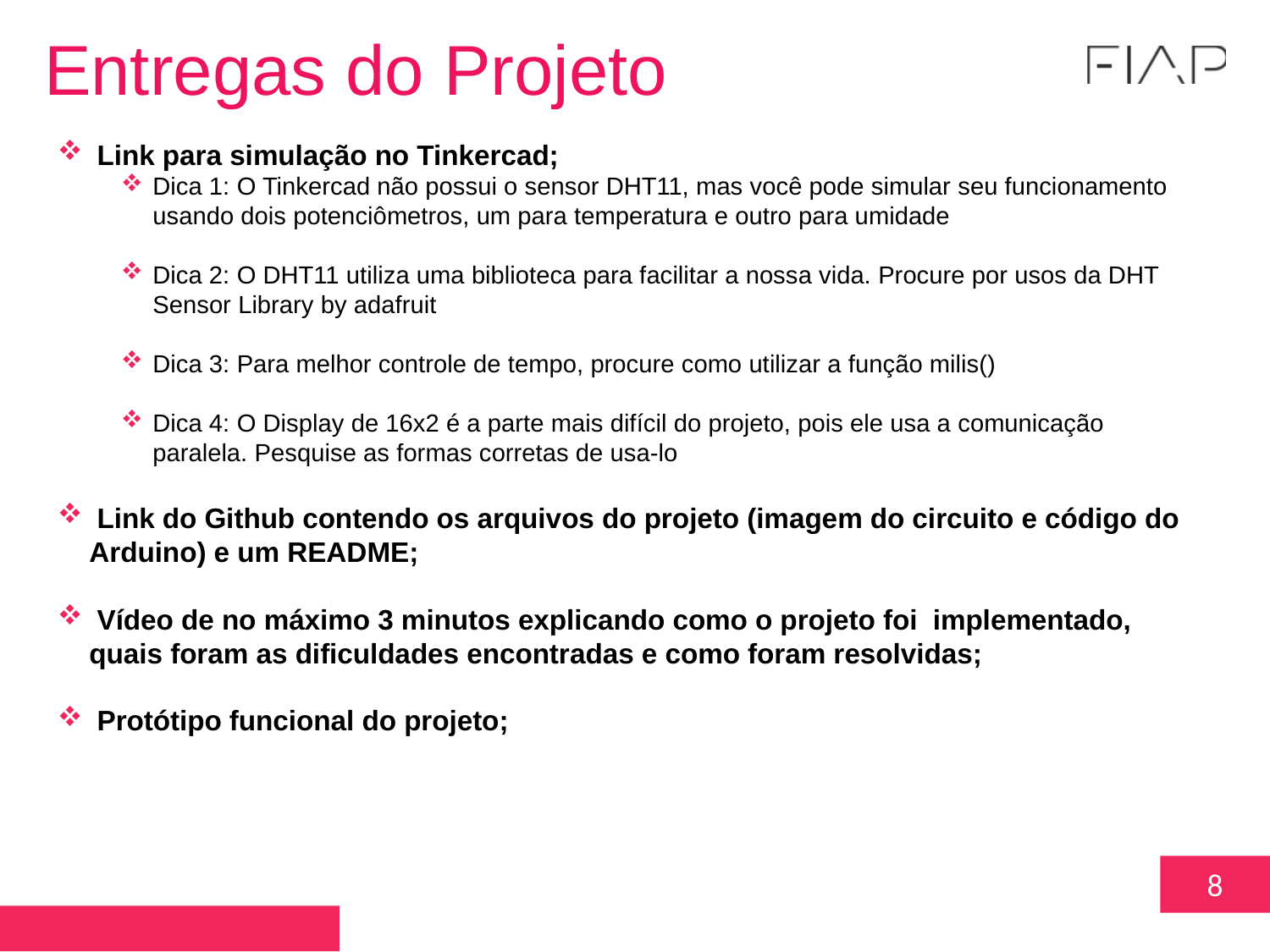

Entregas do Projeto
 Link para simulação no Tinkercad;
Dica 1: O Tinkercad não possui o sensor DHT11, mas você pode simular seu funcionamento usando dois potenciômetros, um para temperatura e outro para umidade

Dica 2: O DHT11 utiliza uma biblioteca para facilitar a nossa vida. Procure por usos da DHT Sensor Library by adafruit

Dica 3: Para melhor controle de tempo, procure como utilizar a função milis()

Dica 4: O Display de 16x2 é a parte mais difícil do projeto, pois ele usa a comunicação paralela. Pesquise as formas corretas de usa-lo

 Link do Github contendo os arquivos do projeto (imagem do circuito e código do Arduino) e um README;

 Vídeo de no máximo 3 minutos explicando como o projeto foi  implementado, quais foram as dificuldades encontradas e como foram resolvidas;

 Protótipo funcional do projeto;